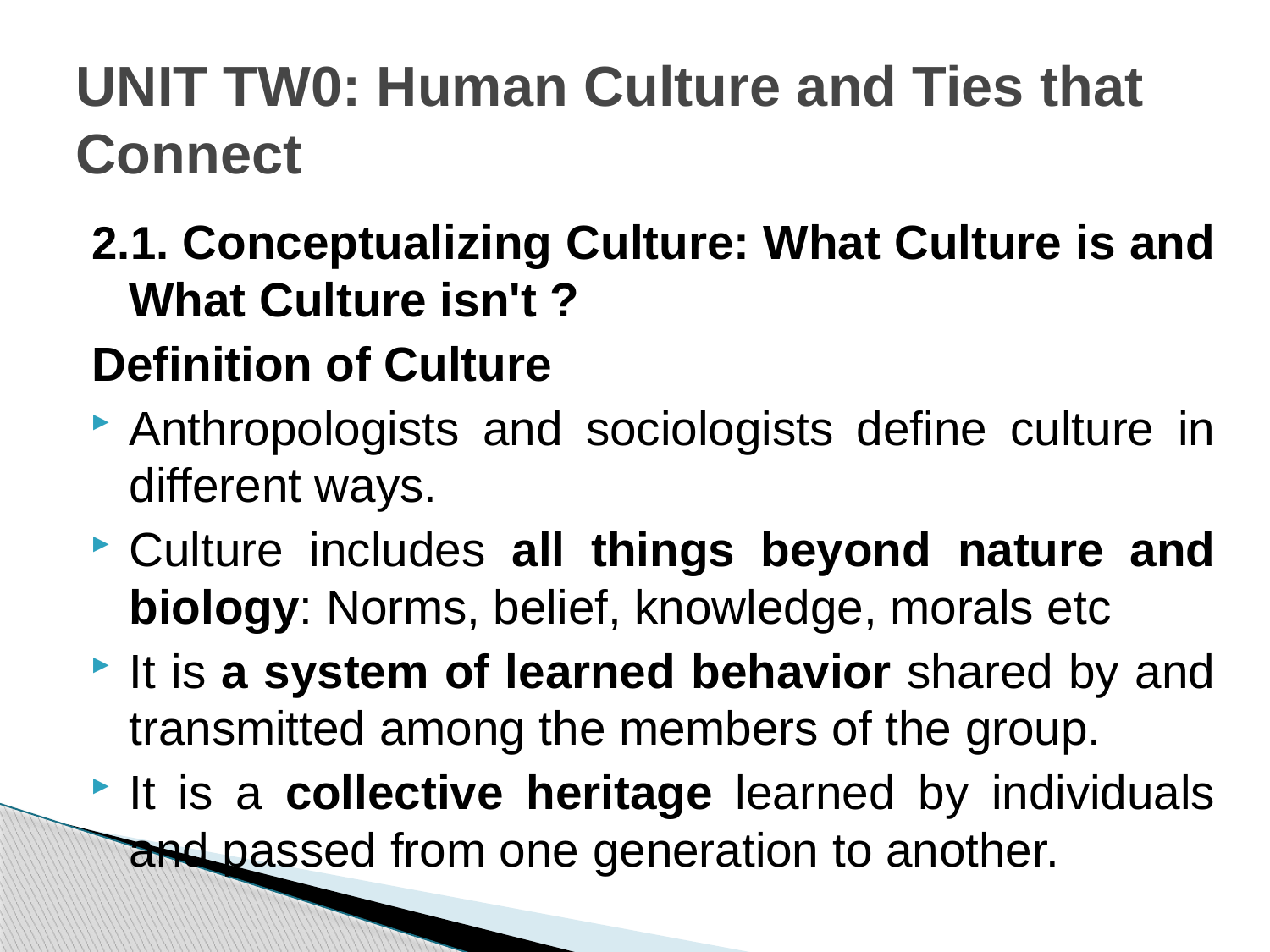

# UNIT TW0: Human Culture and Ties that Connect
2.1. Conceptualizing Culture: What Culture is and What Culture isn't ?
Definition of Culture
Anthropologists and sociologists define culture in different ways.
Culture includes all things beyond nature and biology: Norms, belief, knowledge, morals etc
It is a system of learned behavior shared by and transmitted among the members of the group.
It is a collective heritage learned by individuals and passed from one generation to another.